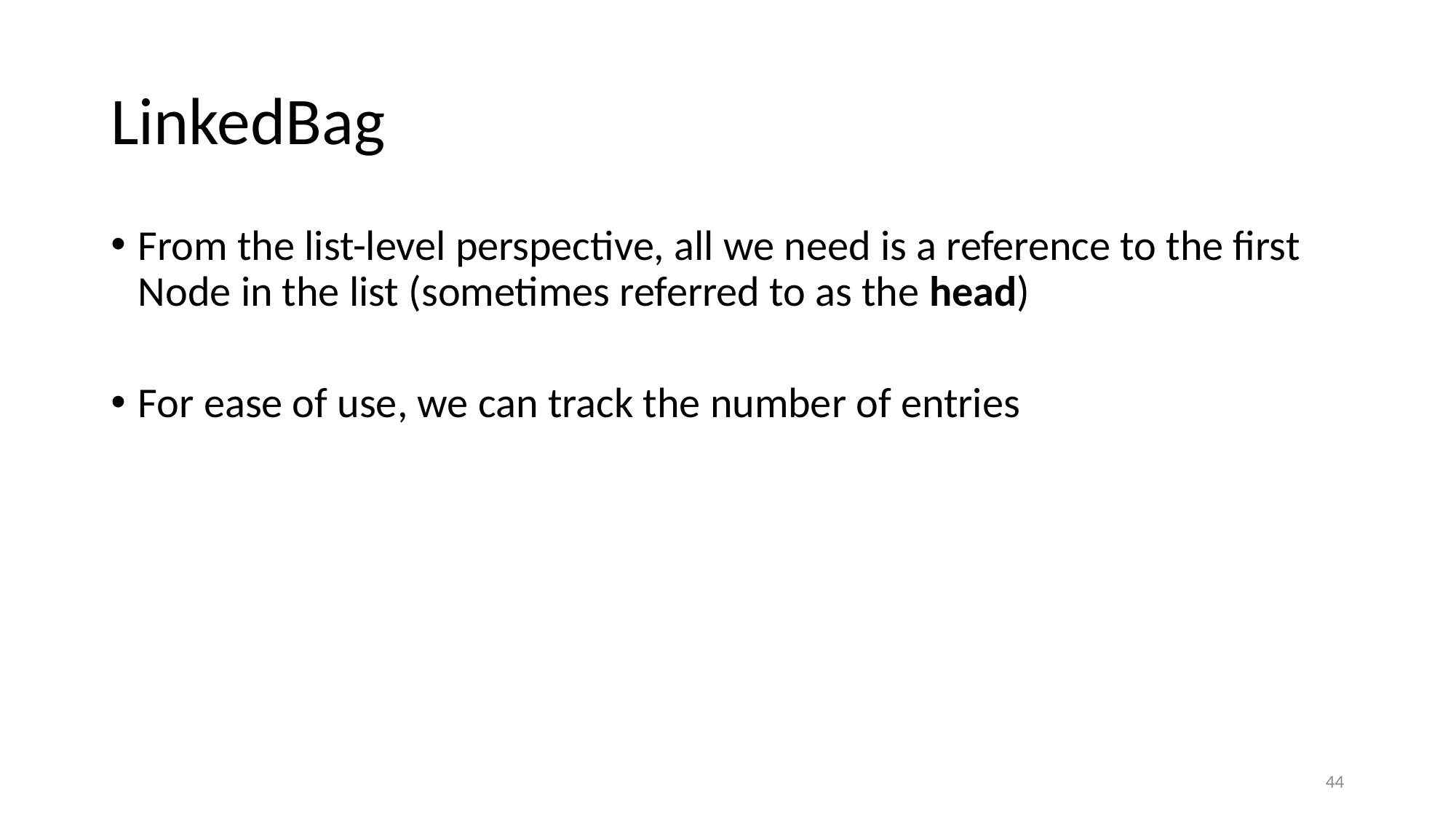

# LinkedBag
From the list-level perspective, all we need is a reference to the first Node in the list (sometimes referred to as the head)
For ease of use, we can track the number of entries

44